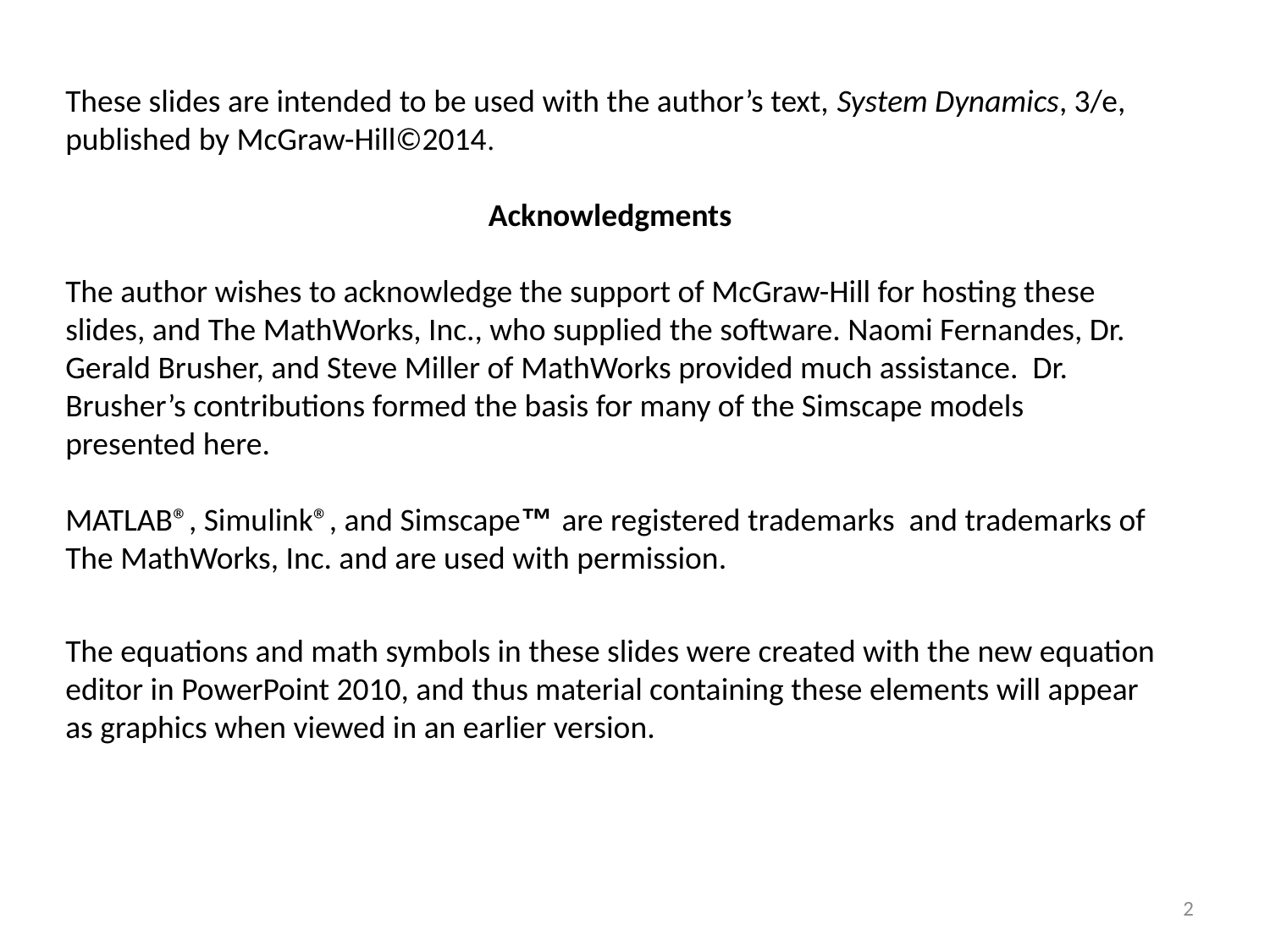

These slides are intended to be used with the author’s text, System Dynamics, 3/e, published by McGraw-Hill©2014.

Acknowledgments

The author wishes to acknowledge the support of McGraw-Hill for hosting these slides, and The MathWorks, Inc., who supplied the software. Naomi Fernandes, Dr. Gerald Brusher, and Steve Miller of MathWorks provided much assistance.  Dr. Brusher’s contributions formed the basis for many of the Simscape models presented here.

MATLAB®, Simulink®, and Simscape™ are registered trademarks  and trademarks of The MathWorks, Inc. and are used with permission.

The equations and math symbols in these slides were created with the new equation editor in PowerPoint 2010, and thus material containing these elements will appear as graphics when viewed in an earlier version.
2